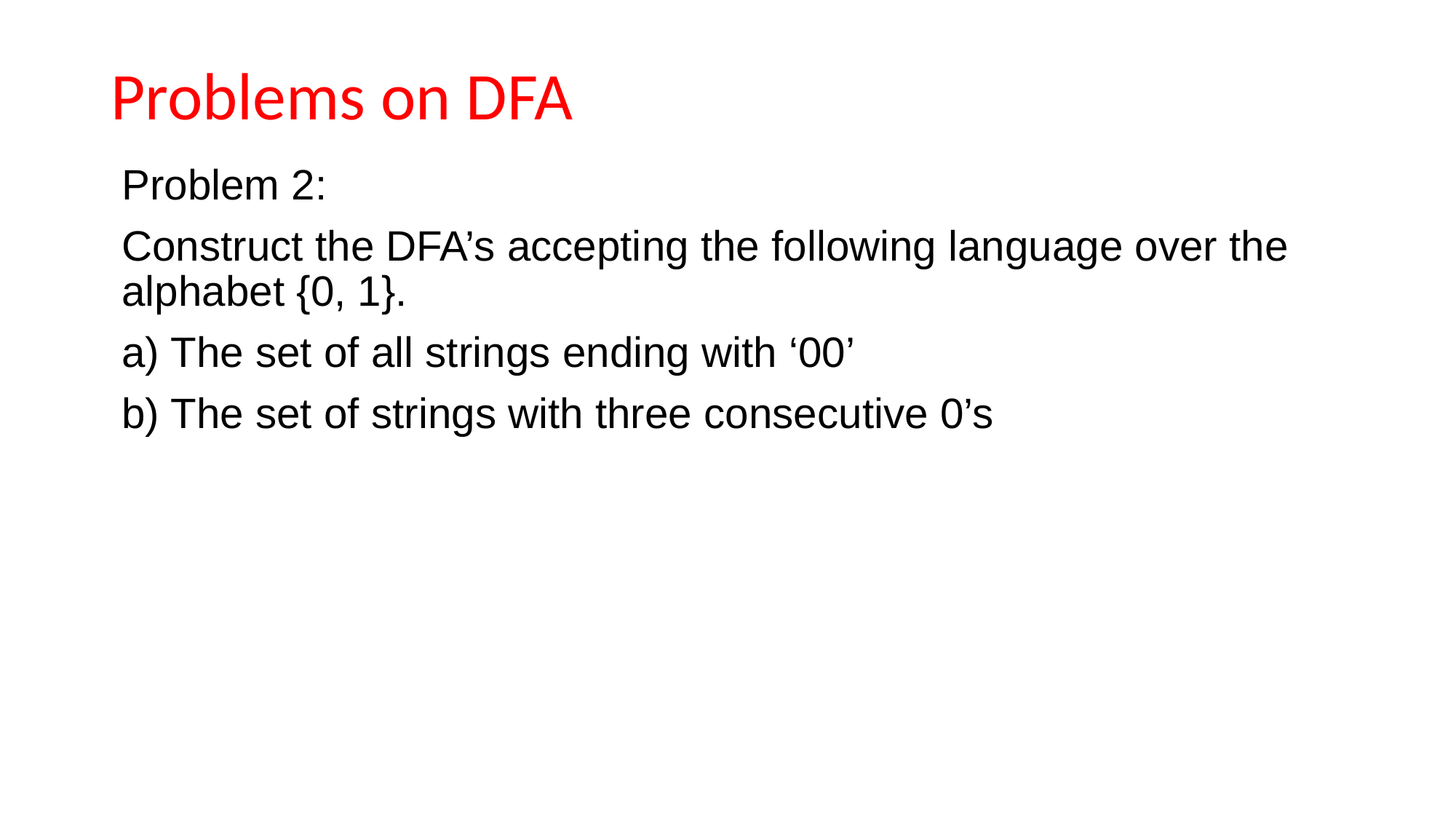

# Problems on DFA
Problem 2:
Construct the DFA’s accepting the following language over the alphabet {0, 1}.
a) The set of all strings ending with ‘00’
b) The set of strings with three consecutive 0’s